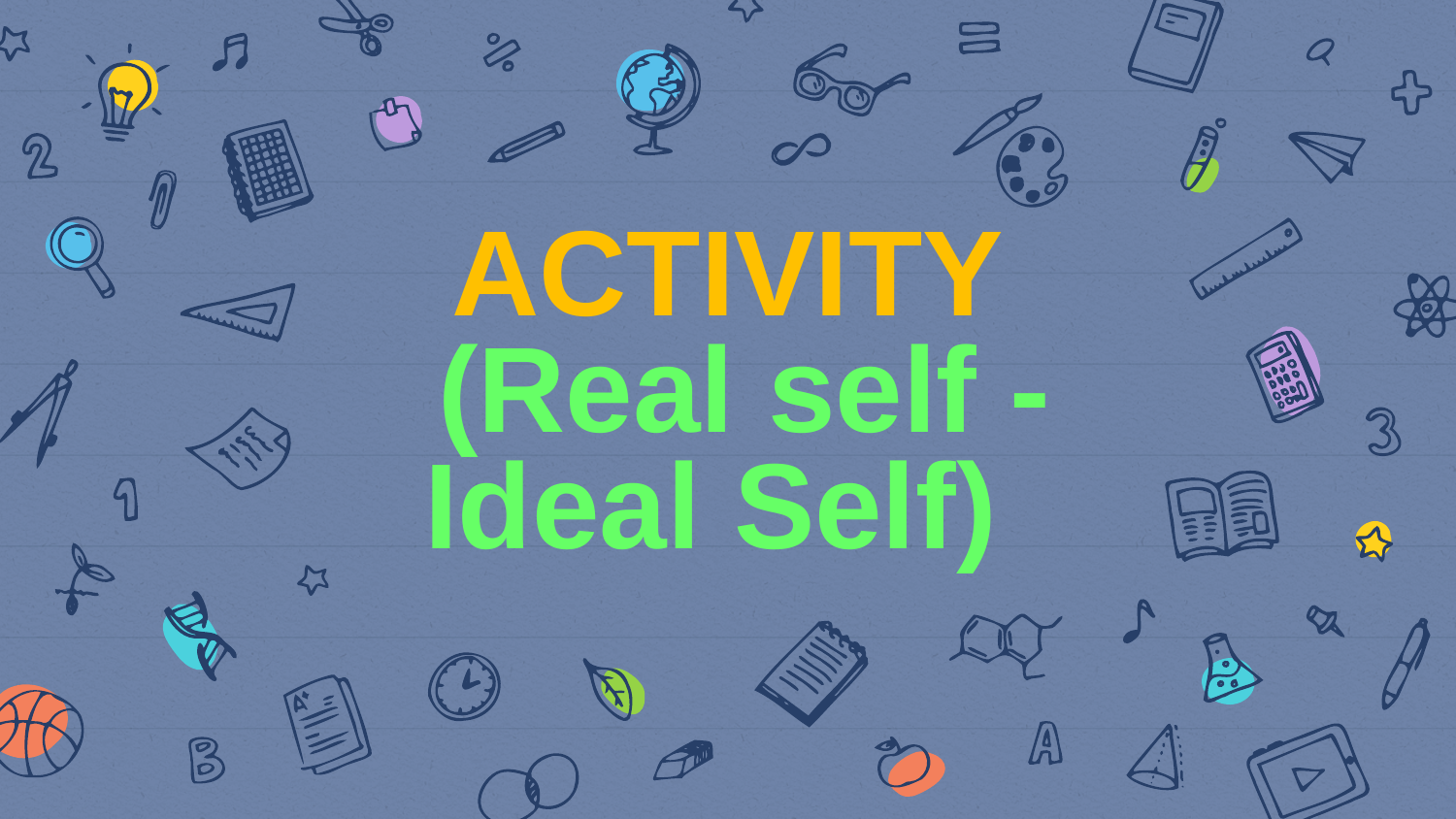

# ACTIVITY (Real self - Ideal Self)